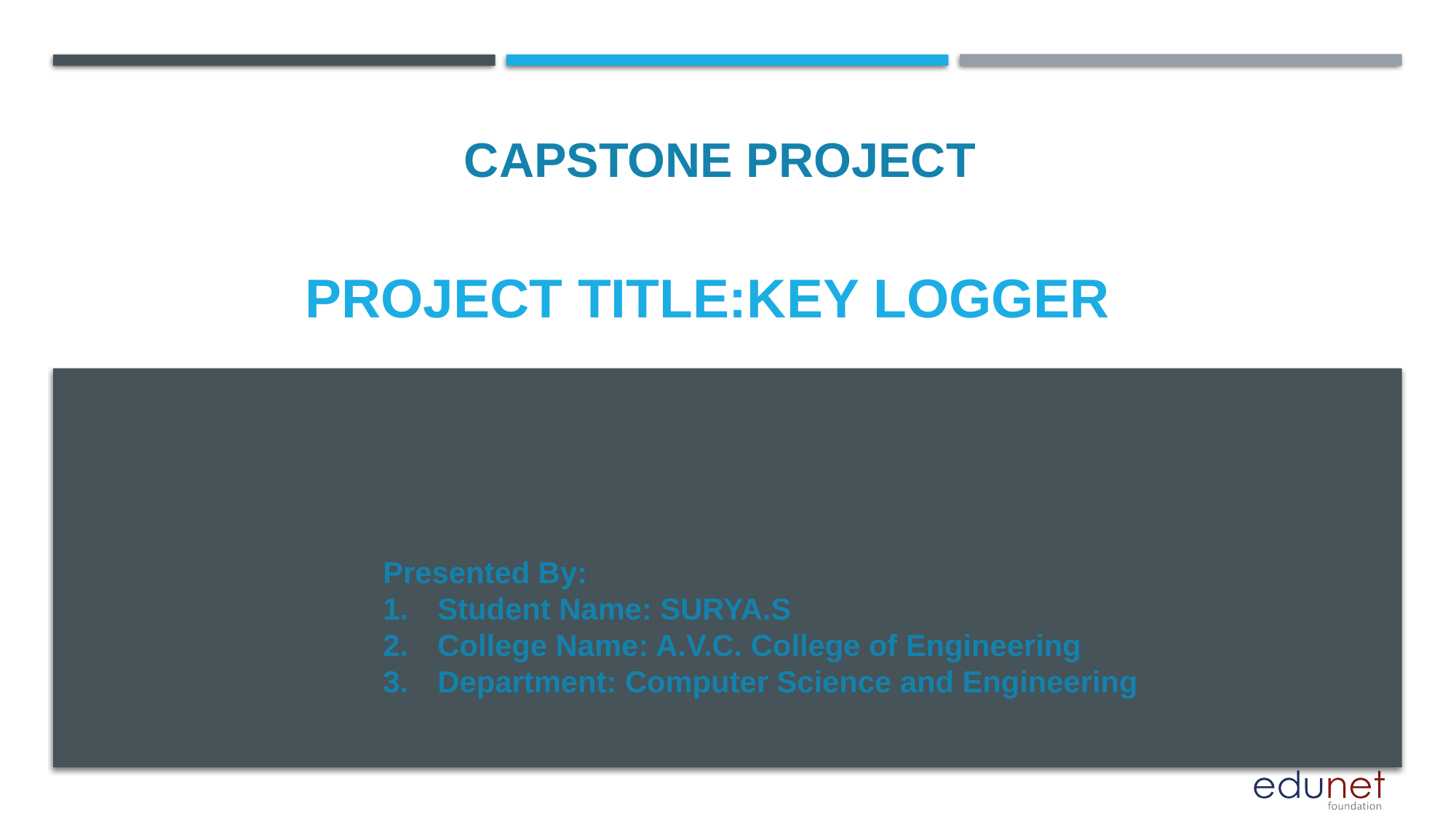

CAPSTONE PROJECT
# PROJECT TITLE:KEY LOGGER
Presented By:
Student Name: SURYA.S
College Name: A.V.C. College of Engineering
Department: Computer Science and Engineering